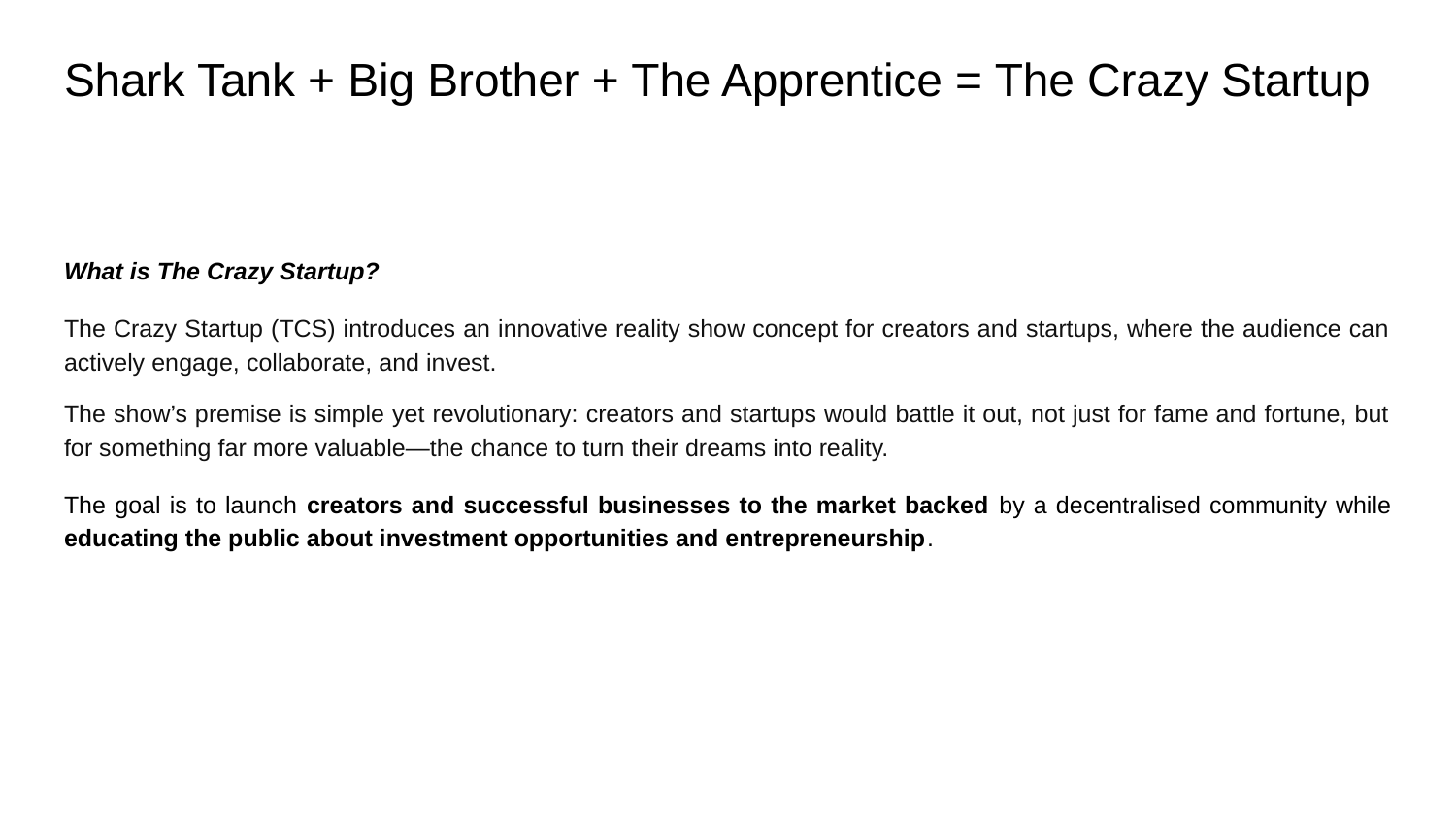

# Shark Tank + Big Brother + The Apprentice = The Crazy Startup

What is The Crazy Startup?
The Crazy Startup (TCS) introduces an innovative reality show concept for creators and startups, where the audience can actively engage, collaborate, and invest.
The show’s premise is simple yet revolutionary: creators and startups would battle it out, not just for fame and fortune, but for something far more valuable—the chance to turn their dreams into reality.
The goal is to launch creators and successful businesses to the market backed by a decentralised community while educating the public about investment opportunities and entrepreneurship.